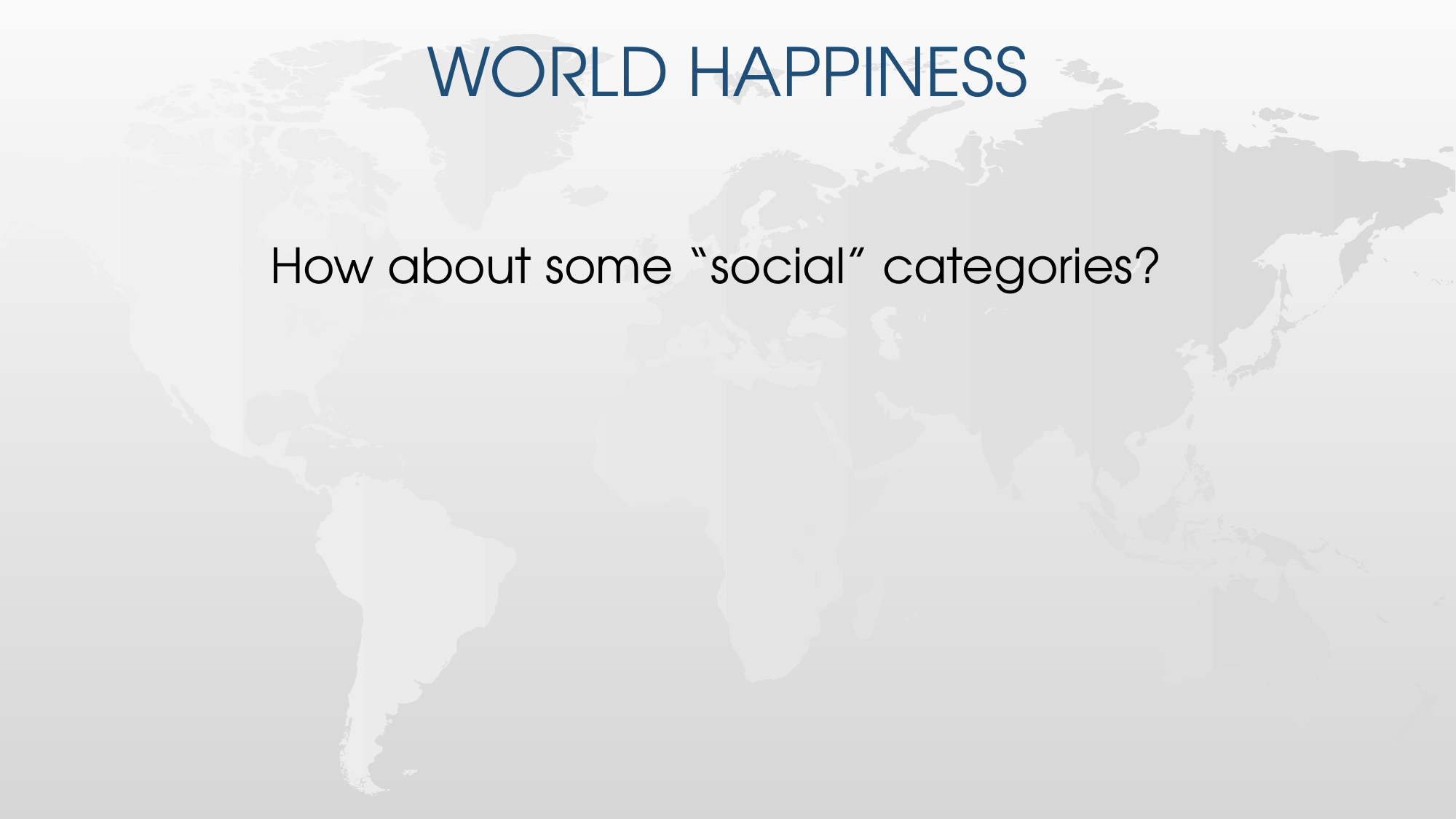

# World Happiness
How about some “social” categories?